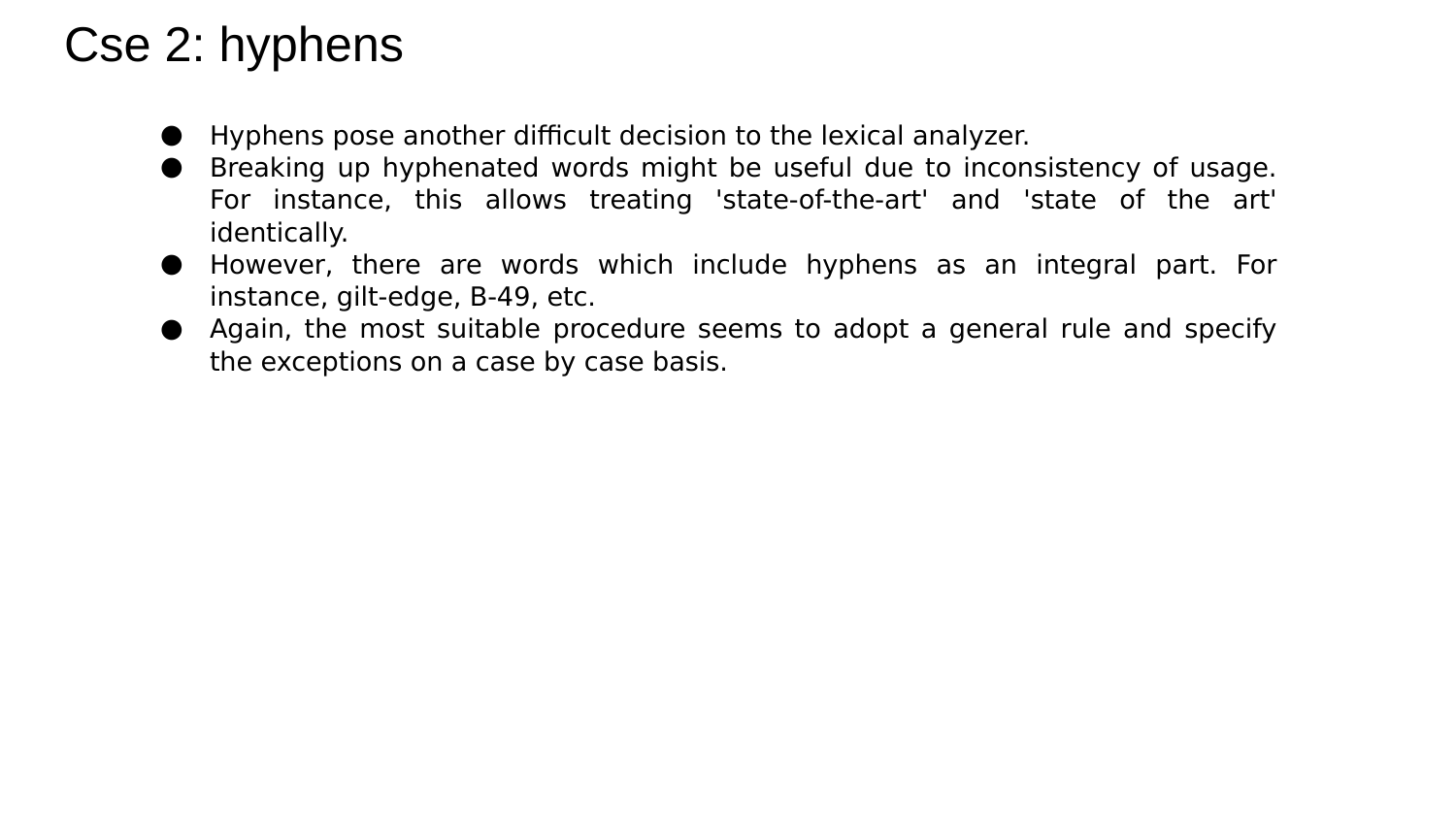

# Cse 2: hyphens
Hyphens pose another difficult decision to the lexical analyzer.
Breaking up hyphenated words might be useful due to inconsistency of usage. For instance, this allows treating 'state-of-the-art' and 'state of the art' identically.
However, there are words which include hyphens as an integral part. For instance, gilt-edge, B-49, etc.
Again, the most suitable procedure seems to adopt a general rule and specify the exceptions on a case by case basis.